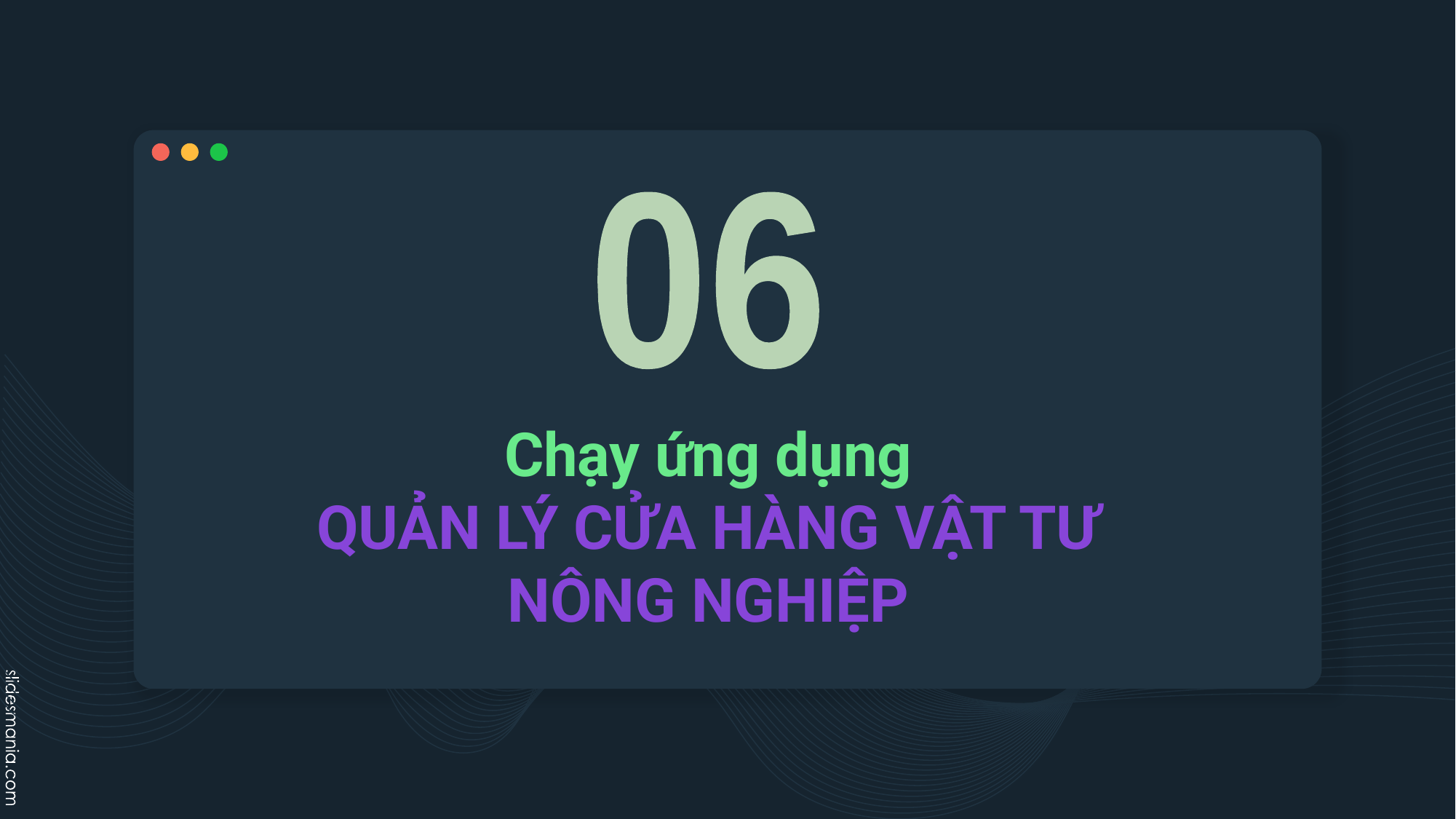

06
# Chạy ứng dụng QUẢN LÝ CỬA HÀNG VẬT TƯ NÔNG NGHIỆP